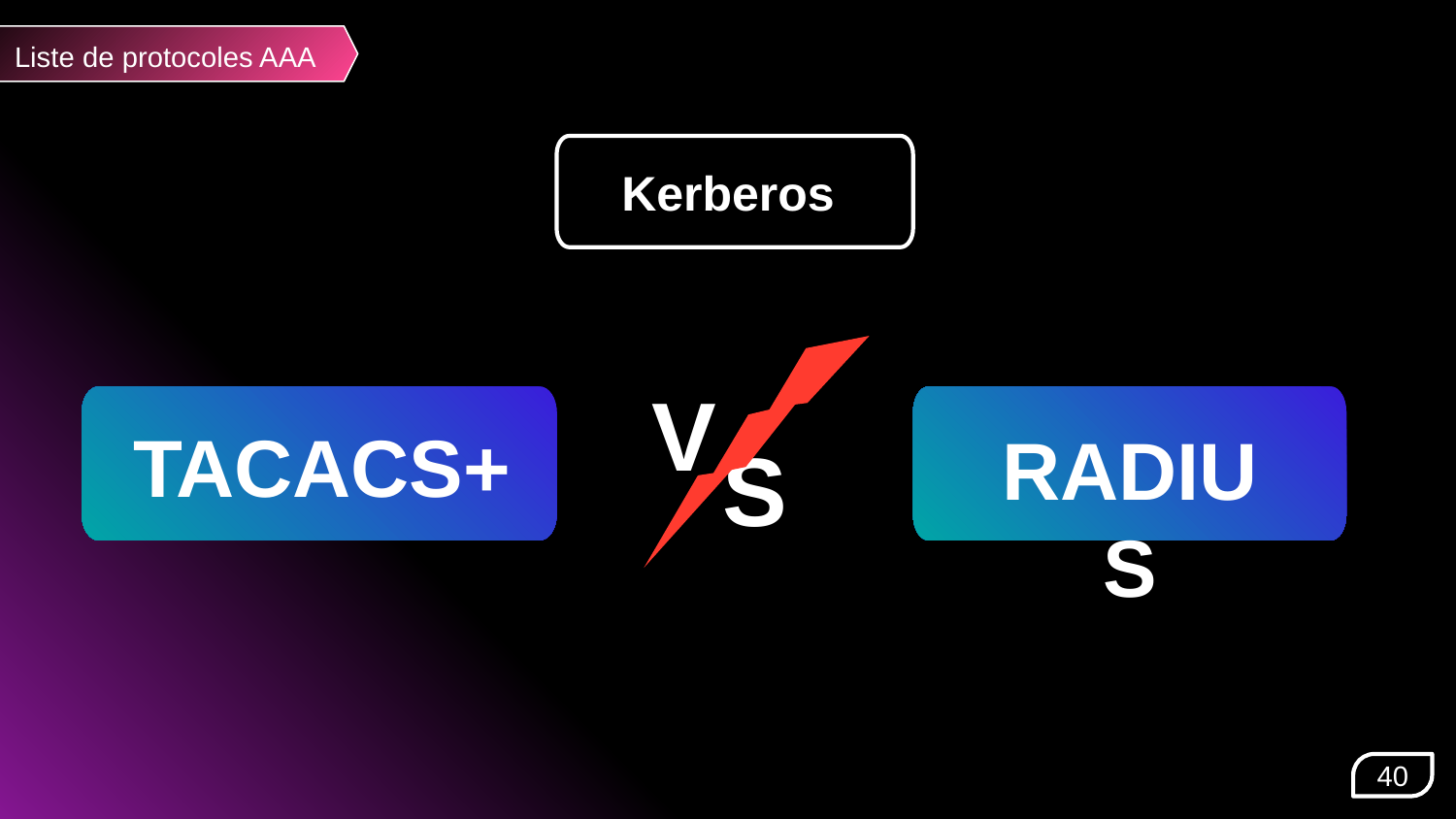

Liste de protocoles AAA

Kerberos

V
RADIUS est un protocole standard AAA, client/serveur destiné à permettre à des serveurs d'accès de communiquer avec une base de données centralisée regroupant en un point l'ensemble des utilisateurs distants.

TACACS+
RADIUS
S
40